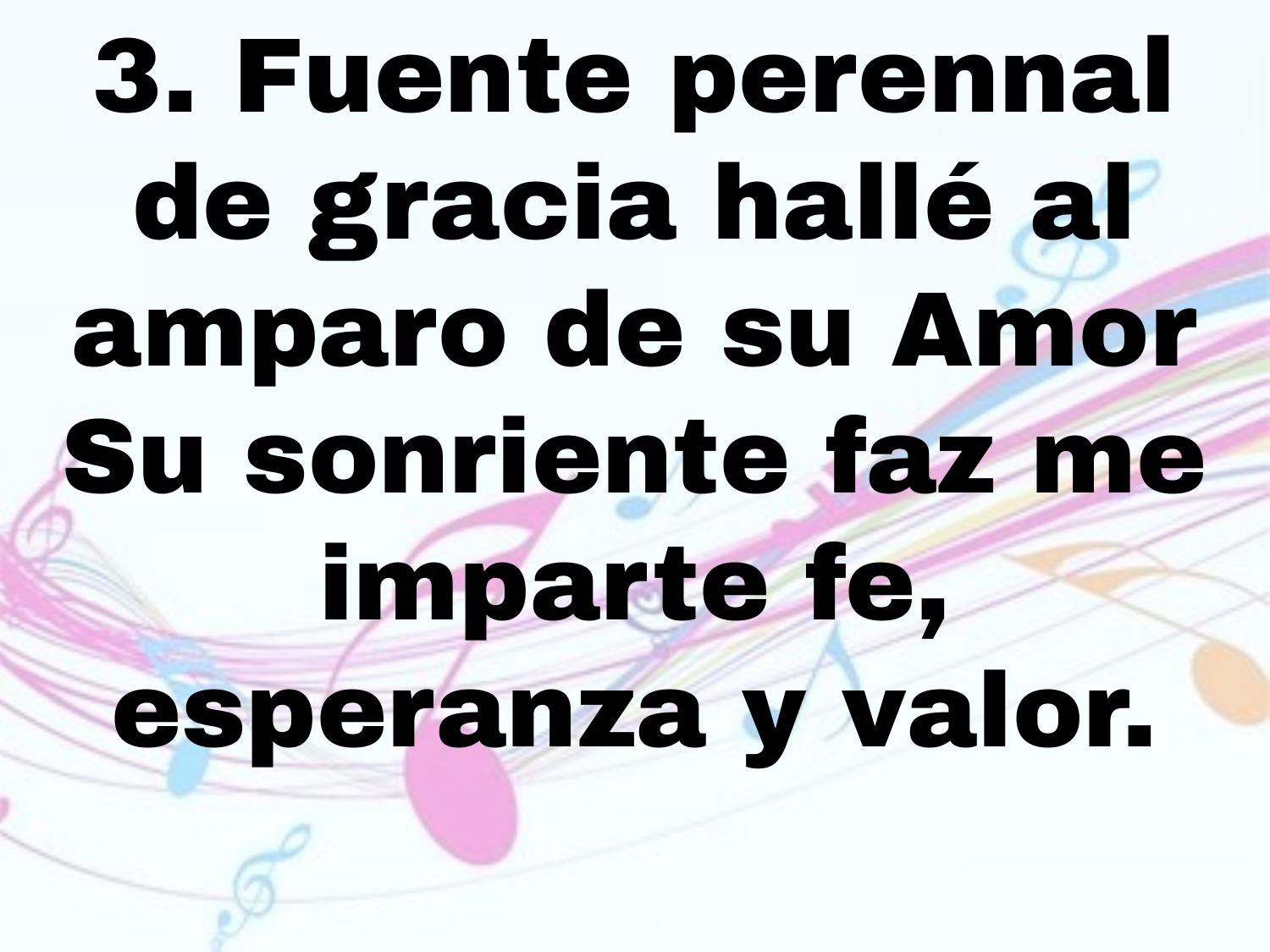

3. Fuente perennal de gracia hallé al amparo de su Amor
Su sonriente faz me imparte fe, esperanza y valor.